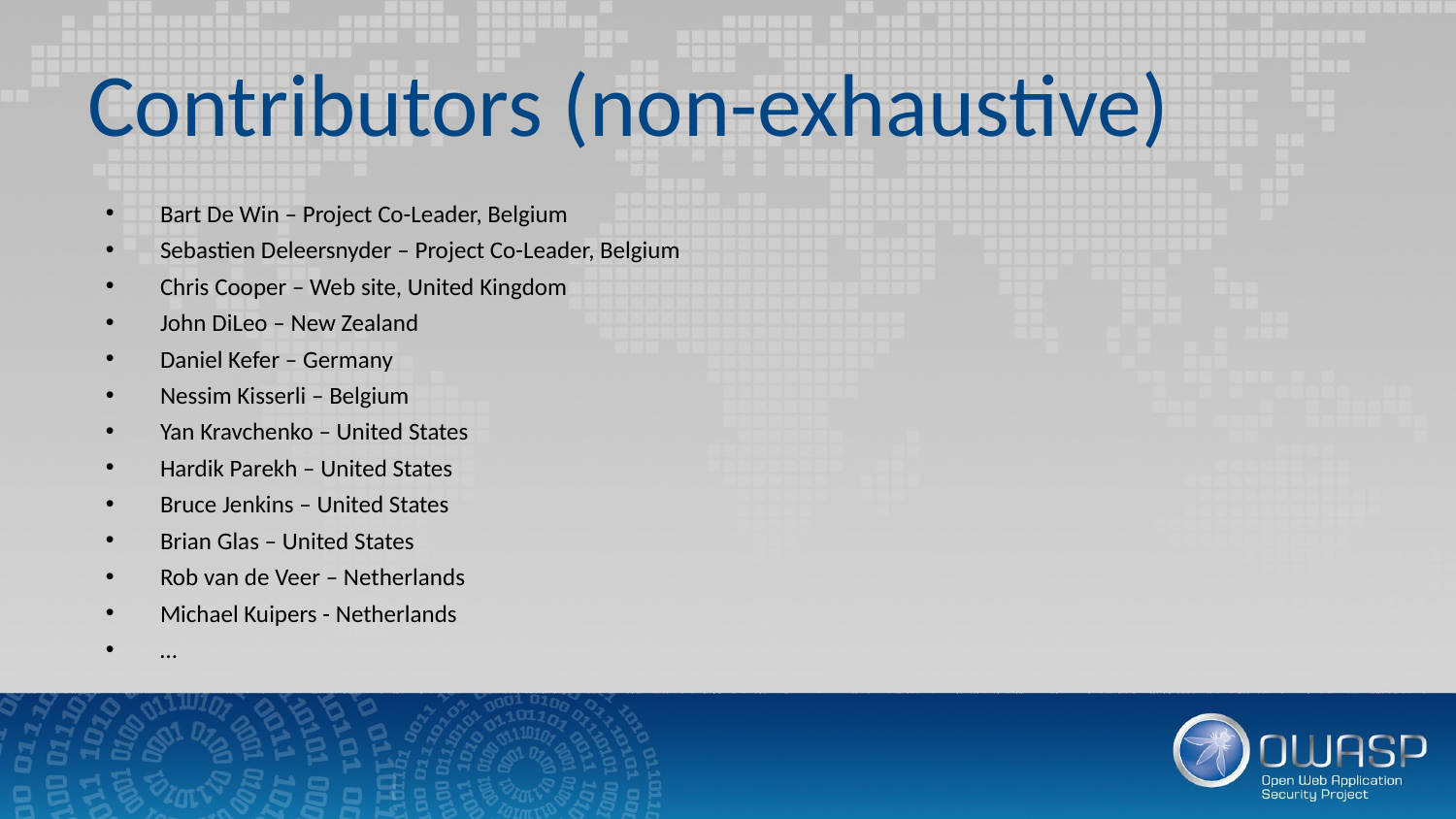

# Contributors (non-exhaustive)
Bart De Win – Project Co-Leader, Belgium
Sebastien Deleersnyder – Project Co-Leader, Belgium
Chris Cooper – Web site, United Kingdom
John DiLeo – New Zealand
Daniel Kefer – Germany
Nessim Kisserli – Belgium
Yan Kravchenko – United States
Hardik Parekh – United States
Bruce Jenkins – United States
Brian Glas – United States
Rob van de Veer – Netherlands
Michael Kuipers - Netherlands
…